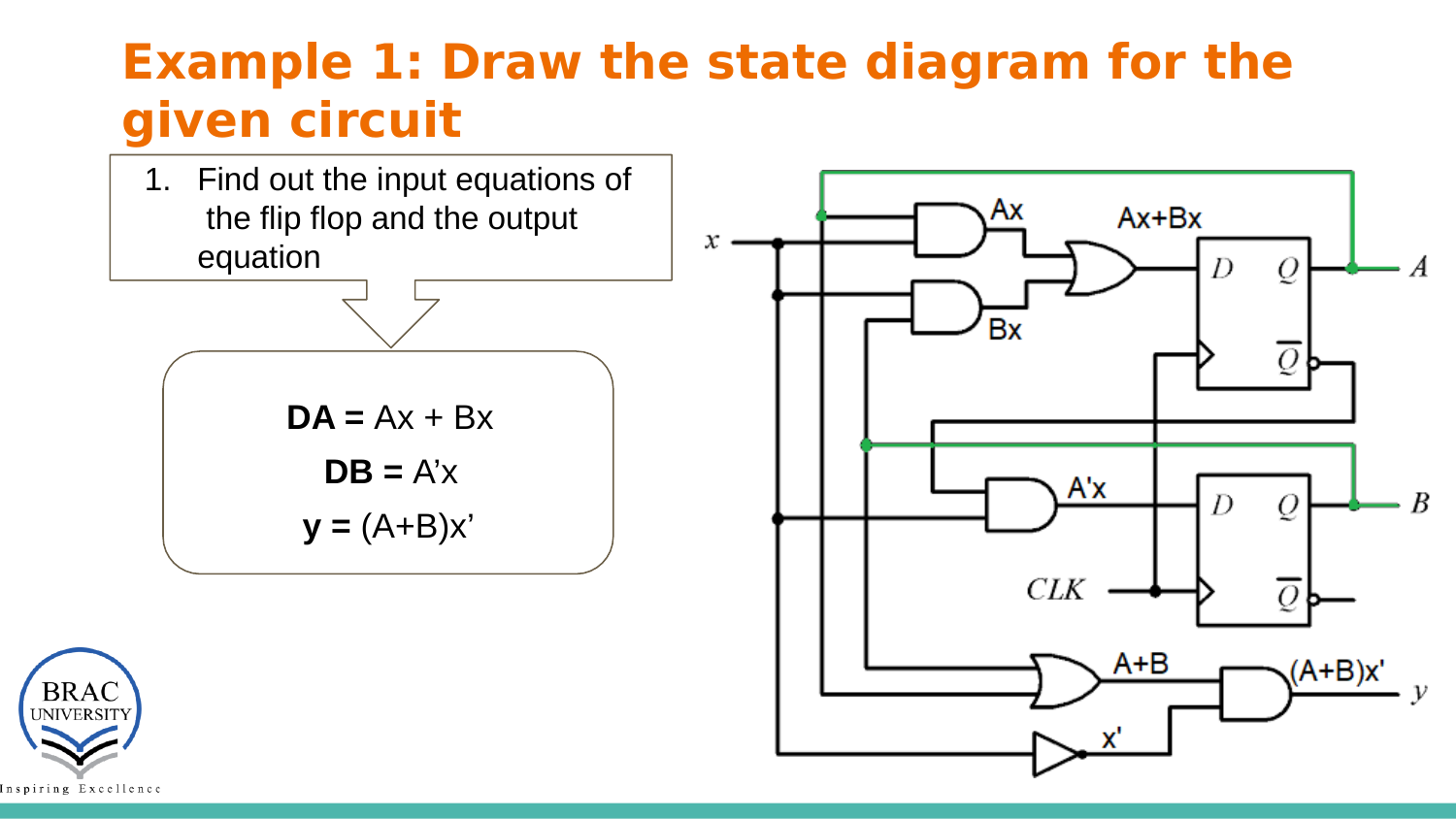

Example 1: Draw the state diagram for the given circuit

1.	Find out the input equations of  the flip flop and the output  equation

DA = Ax + Bx
DB = A’x
y = (A+B)x’